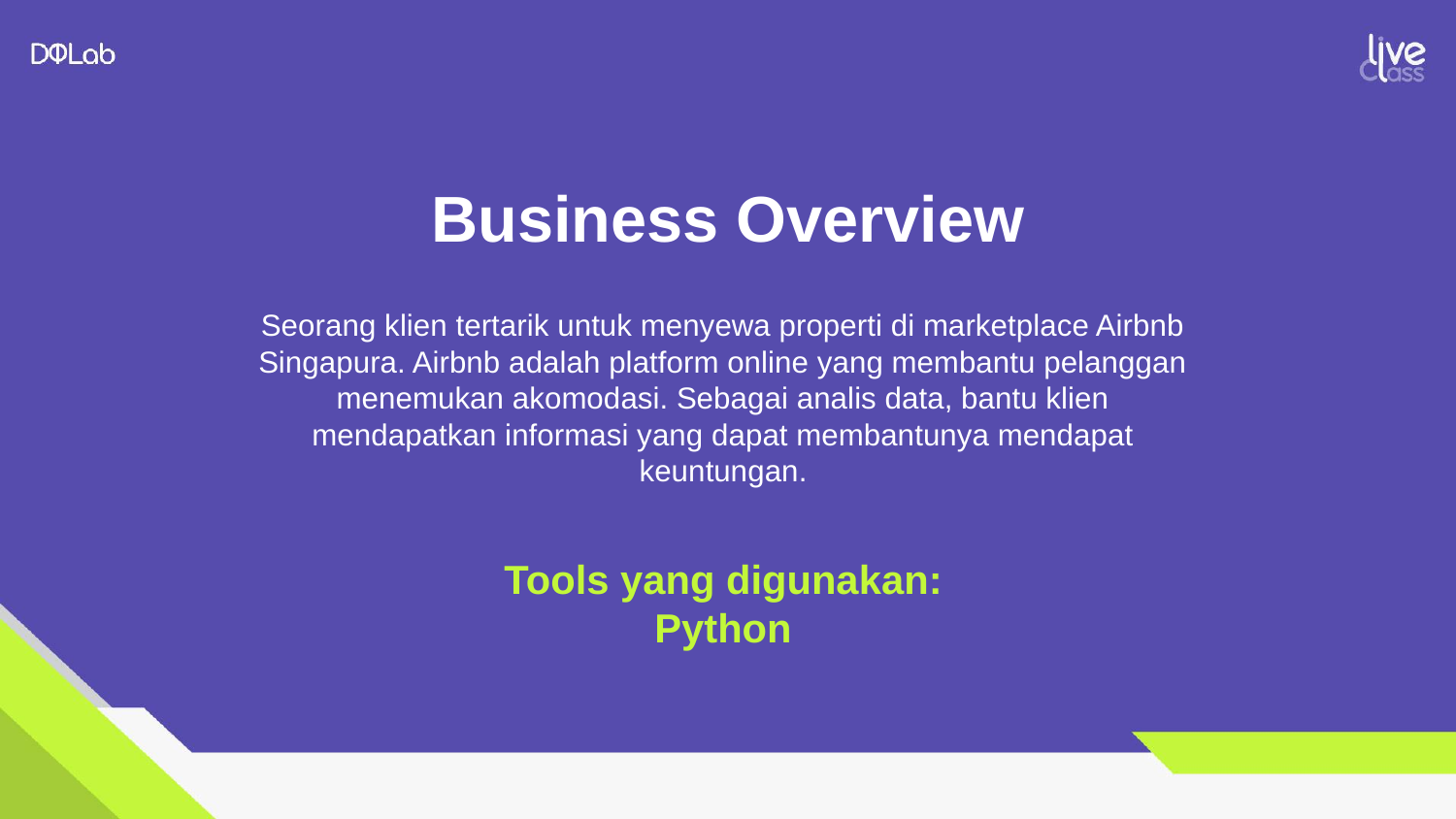

# Business Overview
Seorang klien tertarik untuk menyewa properti di marketplace Airbnb Singapura. Airbnb adalah platform online yang membantu pelanggan menemukan akomodasi. Sebagai analis data, bantu klien mendapatkan informasi yang dapat membantunya mendapat keuntungan.

Tools yang digunakan: Python